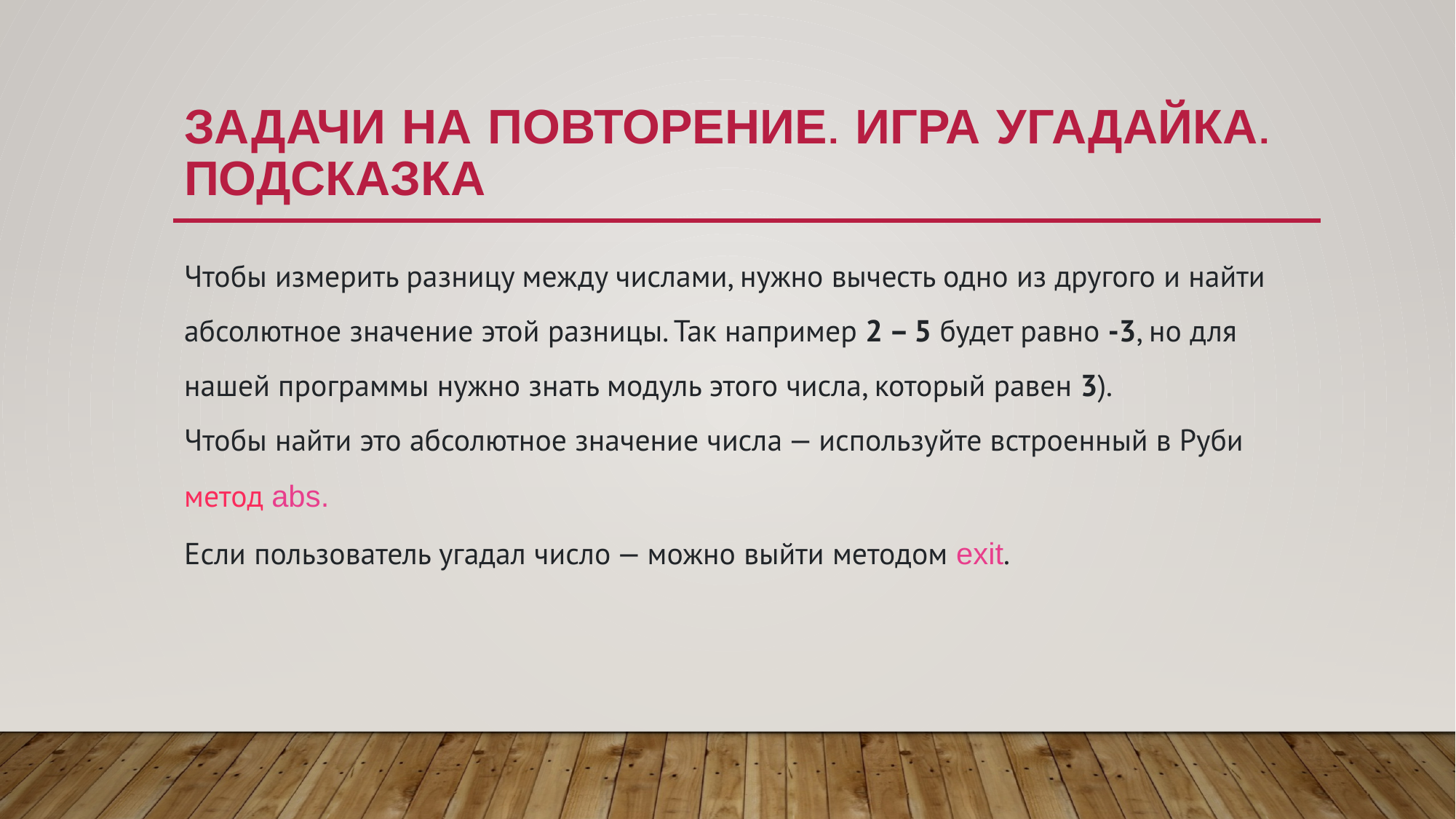

# Задачи на повторение. Игра угадайка. подсказка
Чтобы измерить разницу между числами, нужно вычесть одно из другого и найти абсолютное значение этой разницы. Так например 2 – 5 будет равно -3, но для нашей программы нужно знать модуль этого числа, который равен 3).
Чтобы найти это абсолютное значение числа — используйте встроенный в Руби метод abs.
Если пользователь угадал число — можно выйти методом exit.